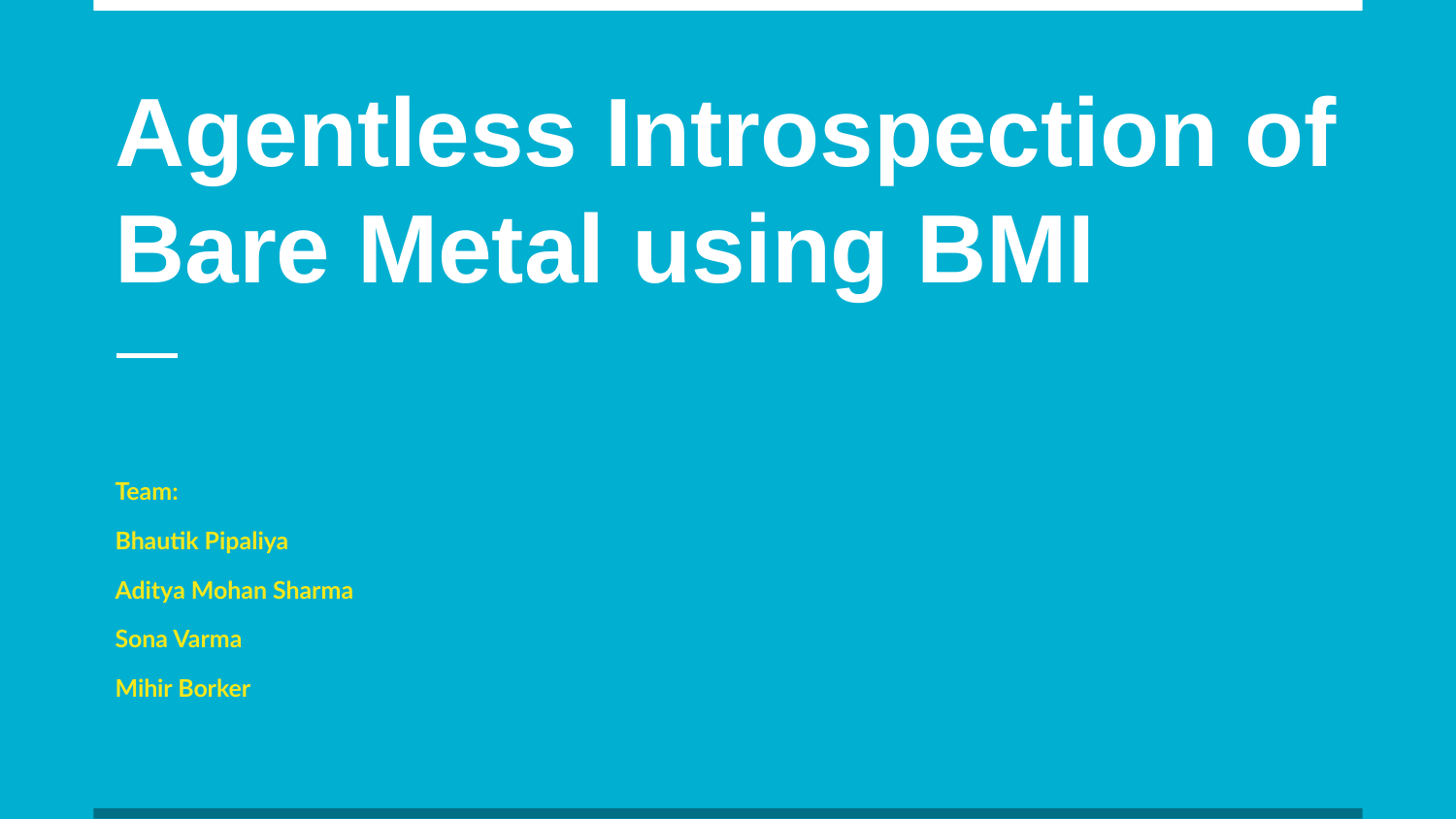

# Agentless Introspection of Bare Metal using BMI
Team:
Bhautik Pipaliya
Aditya Mohan Sharma
Sona Varma
Mihir Borker